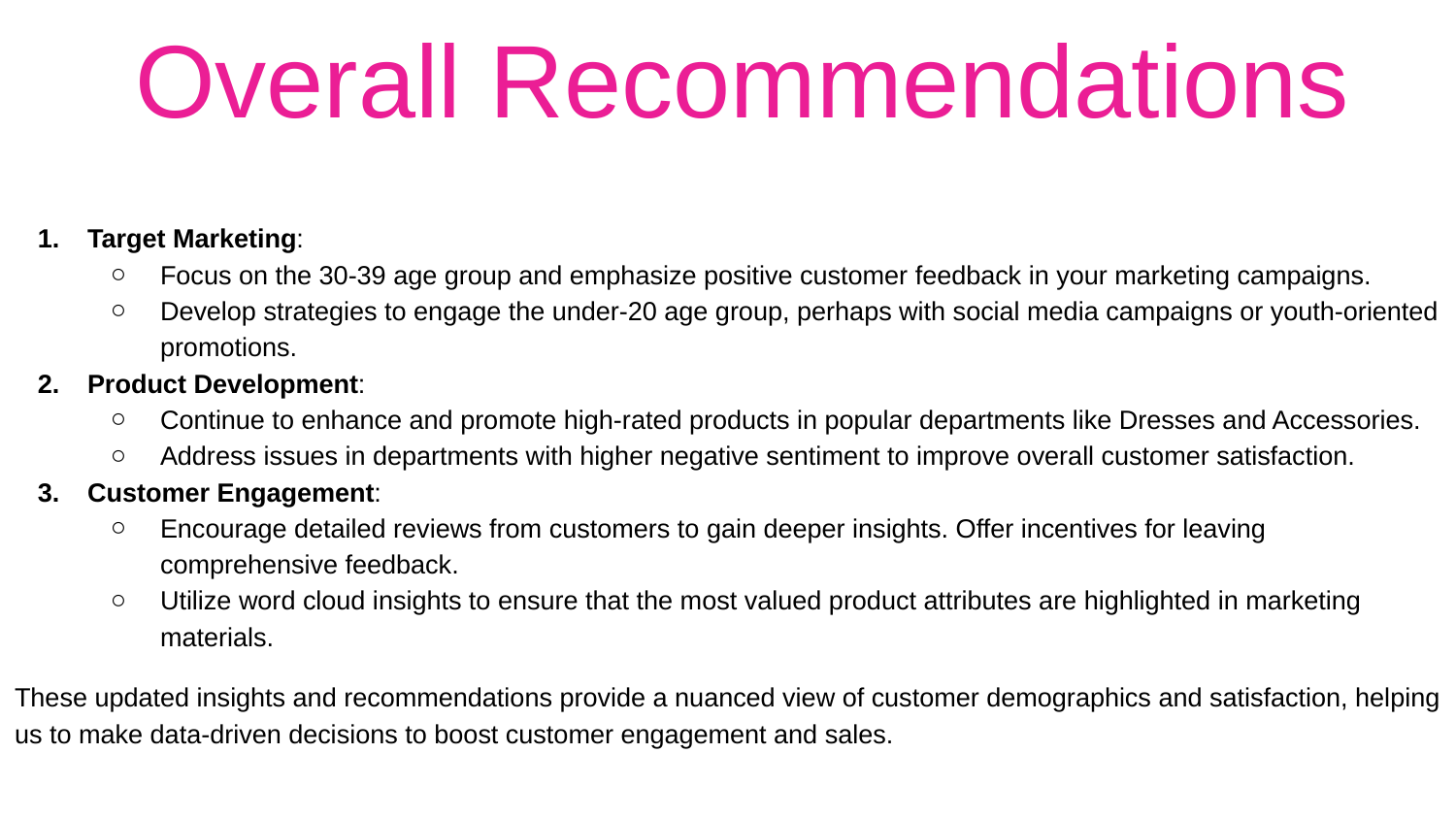

Overall Recommendations

Target Marketing:
Focus on the 30-39 age group and emphasize positive customer feedback in your marketing campaigns.
Develop strategies to engage the under-20 age group, perhaps with social media campaigns or youth-oriented promotions.
Product Development:
Continue to enhance and promote high-rated products in popular departments like Dresses and Accessories.
Address issues in departments with higher negative sentiment to improve overall customer satisfaction.
Customer Engagement:
Encourage detailed reviews from customers to gain deeper insights. Offer incentives for leaving comprehensive feedback.
Utilize word cloud insights to ensure that the most valued product attributes are highlighted in marketing materials.
These updated insights and recommendations provide a nuanced view of customer demographics and satisfaction, helping us to make data-driven decisions to boost customer engagement and sales.